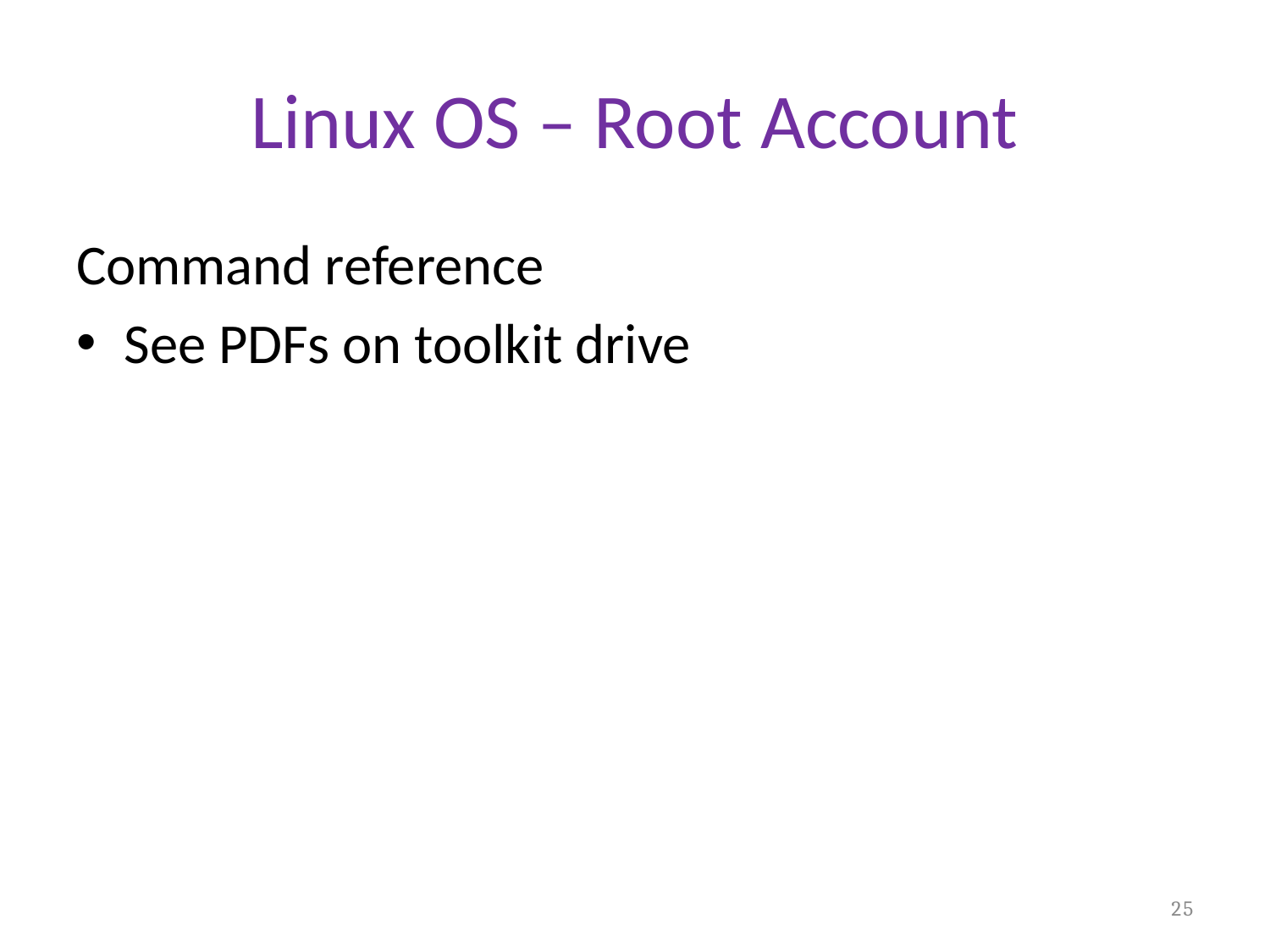

# Linux OS – Root Account
Command reference
See PDFs on toolkit drive

25